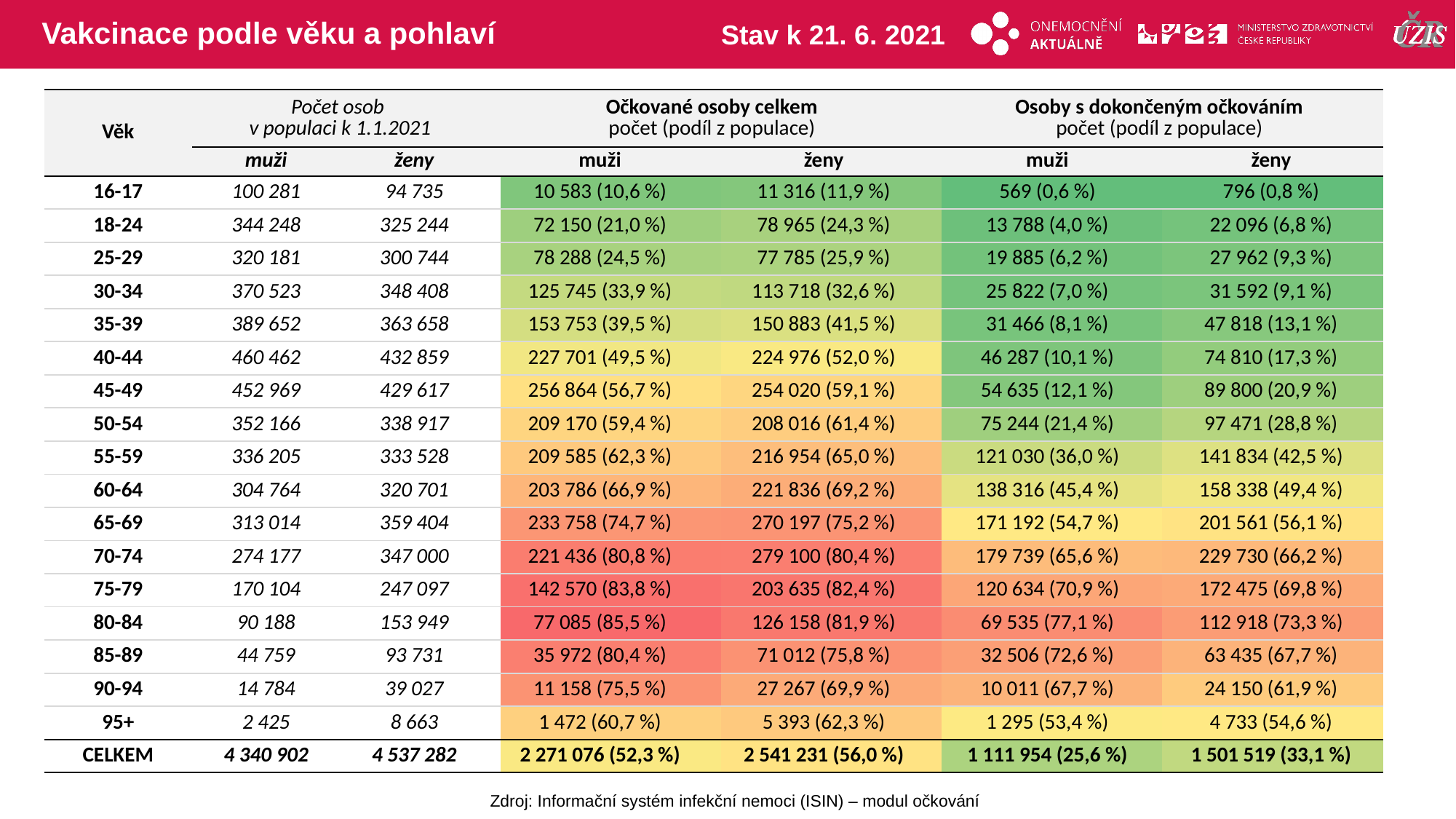

# Vakcinace podle věku a pohlaví
Stav k 21. 6. 2021
| Věk | Počet osob v populaci k 1.1.2021 |  | Očkované osoby celkem počet (podíl z populace) |  | Osoby s dokončeným očkováním počet (podíl z populace) |  |
| --- | --- | --- | --- | --- | --- | --- |
|  | muži | ženy | muži | ženy | muži | ženy |
| 16-17 | 100 281 | 94 735 | 10 583 (10,6 %) | 11 316 (11,9 %) | 569 (0,6 %) | 796 (0,8 %) |
| 18-24 | 344 248 | 325 244 | 72 150 (21,0 %) | 78 965 (24,3 %) | 13 788 (4,0 %) | 22 096 (6,8 %) |
| 25-29 | 320 181 | 300 744 | 78 288 (24,5 %) | 77 785 (25,9 %) | 19 885 (6,2 %) | 27 962 (9,3 %) |
| 30-34 | 370 523 | 348 408 | 125 745 (33,9 %) | 113 718 (32,6 %) | 25 822 (7,0 %) | 31 592 (9,1 %) |
| 35-39 | 389 652 | 363 658 | 153 753 (39,5 %) | 150 883 (41,5 %) | 31 466 (8,1 %) | 47 818 (13,1 %) |
| 40-44 | 460 462 | 432 859 | 227 701 (49,5 %) | 224 976 (52,0 %) | 46 287 (10,1 %) | 74 810 (17,3 %) |
| 45-49 | 452 969 | 429 617 | 256 864 (56,7 %) | 254 020 (59,1 %) | 54 635 (12,1 %) | 89 800 (20,9 %) |
| 50-54 | 352 166 | 338 917 | 209 170 (59,4 %) | 208 016 (61,4 %) | 75 244 (21,4 %) | 97 471 (28,8 %) |
| 55-59 | 336 205 | 333 528 | 209 585 (62,3 %) | 216 954 (65,0 %) | 121 030 (36,0 %) | 141 834 (42,5 %) |
| 60-64 | 304 764 | 320 701 | 203 786 (66,9 %) | 221 836 (69,2 %) | 138 316 (45,4 %) | 158 338 (49,4 %) |
| 65-69 | 313 014 | 359 404 | 233 758 (74,7 %) | 270 197 (75,2 %) | 171 192 (54,7 %) | 201 561 (56,1 %) |
| 70-74 | 274 177 | 347 000 | 221 436 (80,8 %) | 279 100 (80,4 %) | 179 739 (65,6 %) | 229 730 (66,2 %) |
| 75-79 | 170 104 | 247 097 | 142 570 (83,8 %) | 203 635 (82,4 %) | 120 634 (70,9 %) | 172 475 (69,8 %) |
| 80-84 | 90 188 | 153 949 | 77 085 (85,5 %) | 126 158 (81,9 %) | 69 535 (77,1 %) | 112 918 (73,3 %) |
| 85-89 | 44 759 | 93 731 | 35 972 (80,4 %) | 71 012 (75,8 %) | 32 506 (72,6 %) | 63 435 (67,7 %) |
| 90-94 | 14 784 | 39 027 | 11 158 (75,5 %) | 27 267 (69,9 %) | 10 011 (67,7 %) | 24 150 (61,9 %) |
| 95+ | 2 425 | 8 663 | 1 472 (60,7 %) | 5 393 (62,3 %) | 1 295 (53,4 %) | 4 733 (54,6 %) |
| CELKEM | 4 340 902 | 4 537 282 | 2 271 076 (52,3 %) | 2 541 231 (56,0 %) | 1 111 954 (25,6 %) | 1 501 519 (33,1 %) |
|  |  |  |  |
| --- | --- | --- | --- |
|  |  |  |  |
|  |  |  |  |
|  |  |  |  |
|  |  |  |  |
|  |  |  |  |
|  |  |  |  |
|  |  |  |  |
|  |  |  |  |
|  |  |  |  |
|  |  |  |  |
|  |  |  |  |
|  |  |  |  |
|  |  |  |  |
|  |  |  |  |
|  |  |  |  |
|  |  |  |  |
|  |  |  |  |
Zdroj: Informační systém infekční nemoci (ISIN) – modul očkování